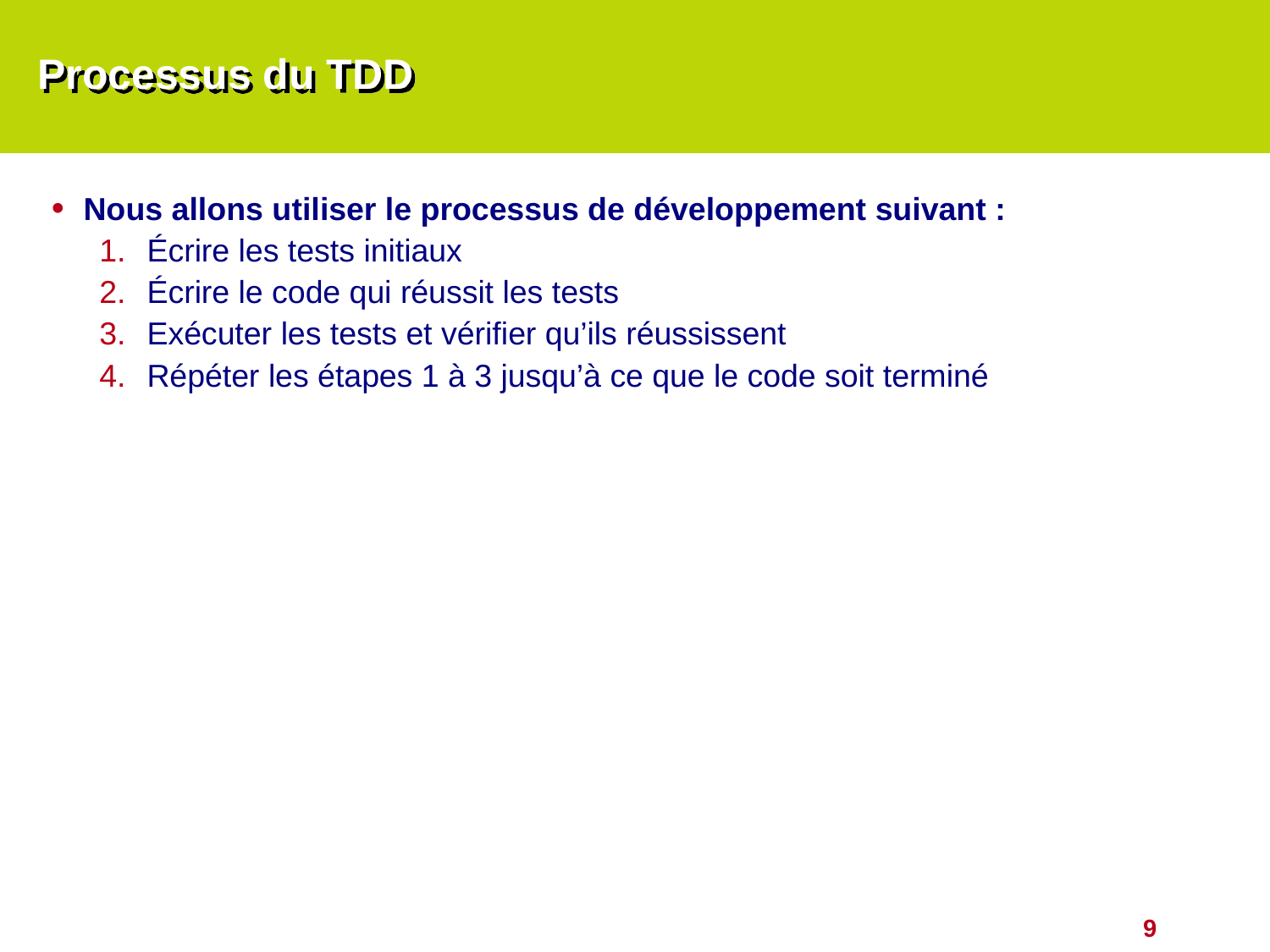

# Processus du TDD
Nous allons utiliser le processus de développement suivant :
Écrire les tests initiaux
Écrire le code qui réussit les tests
Exécuter les tests et vérifier qu’ils réussissent
Répéter les étapes 1 à 3 jusqu’à ce que le code soit terminé